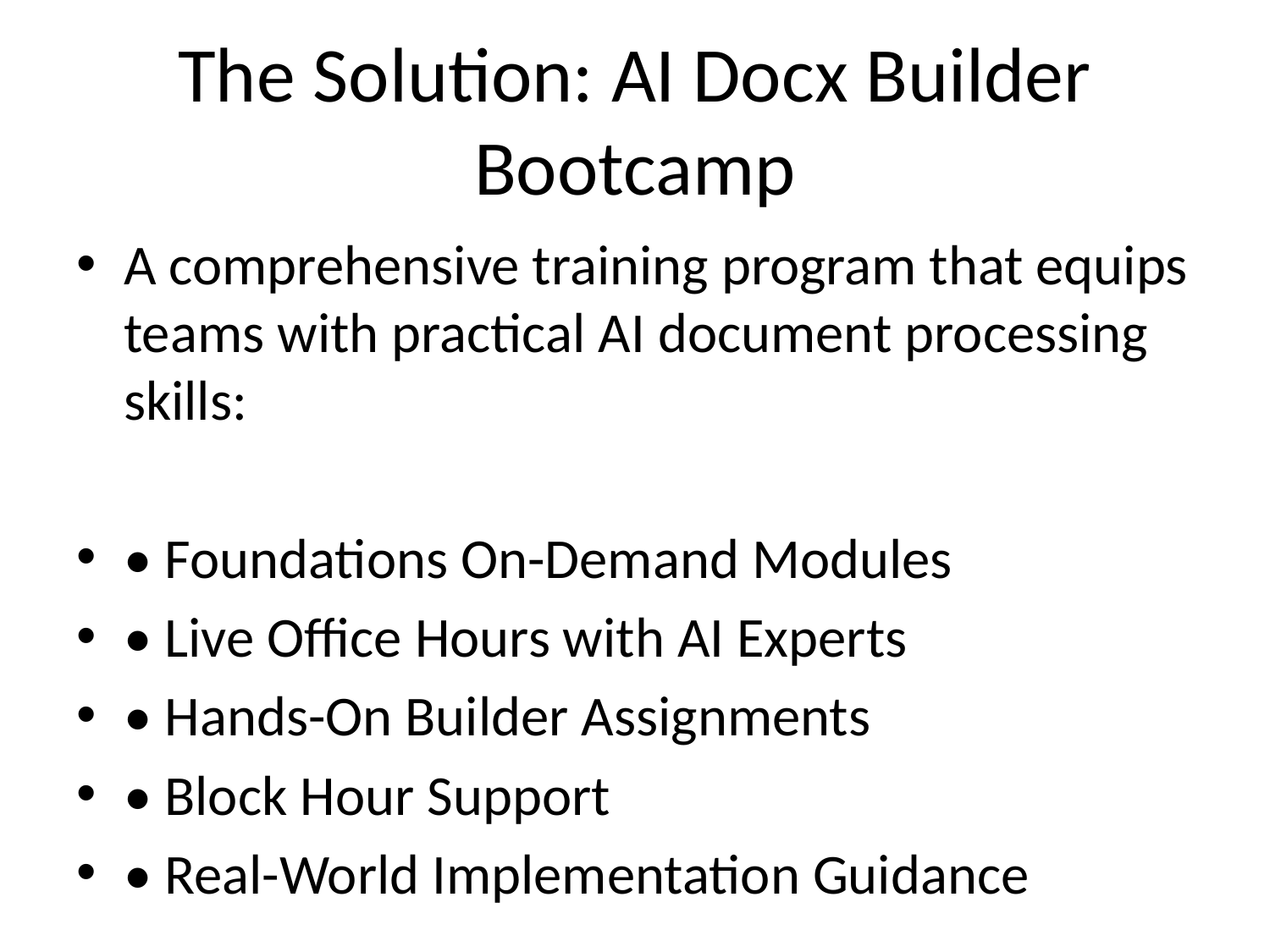

# The Solution: AI Docx Builder Bootcamp
A comprehensive training program that equips teams with practical AI document processing skills:

• Foundations On-Demand Modules
• Live Office Hours with AI Experts
• Hands-On Builder Assignments
• Block Hour Support
• Real-World Implementation Guidance